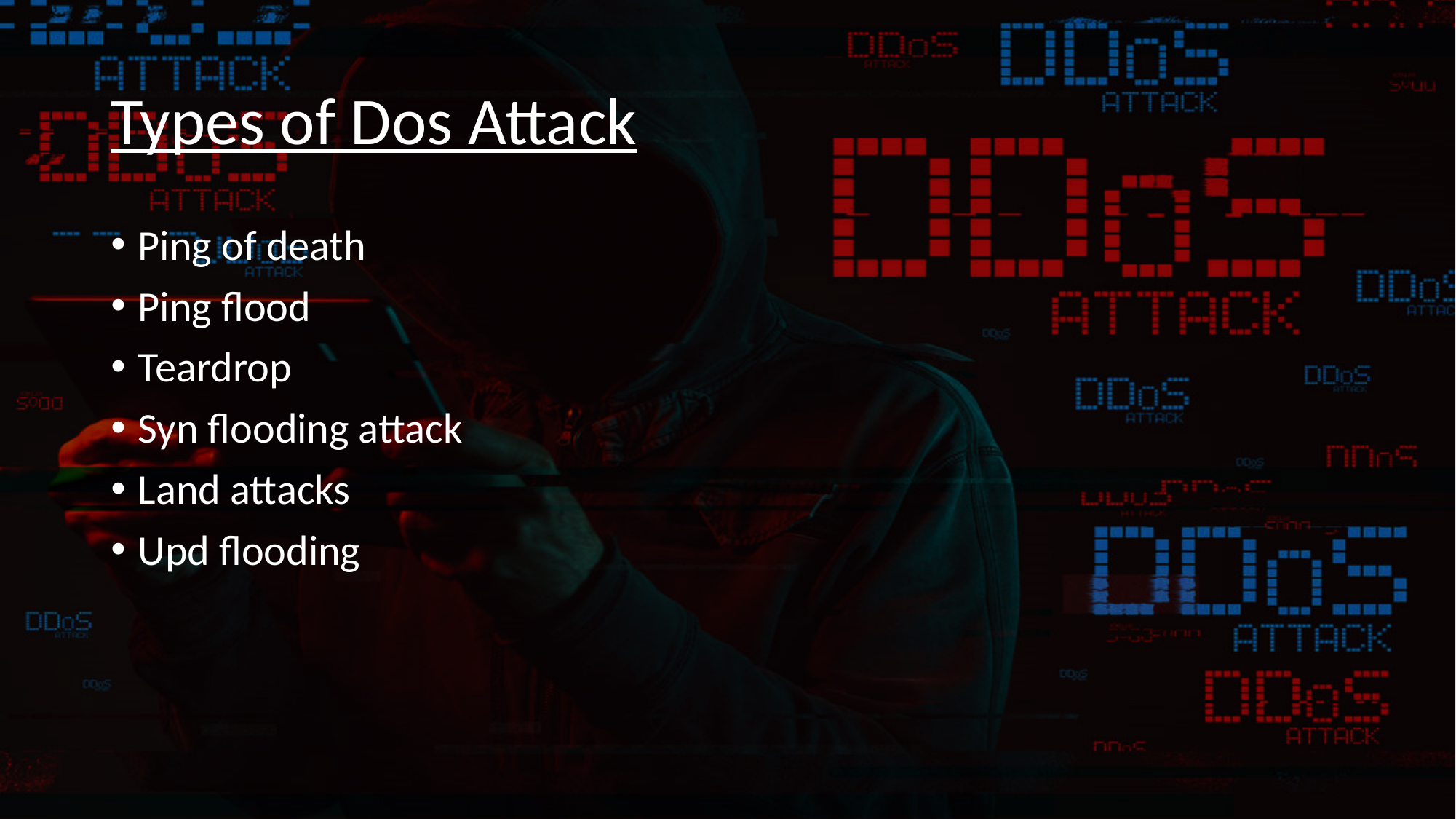

# Types of Dos Attack
Ping of death
Ping flood
Teardrop
Syn flooding attack
Land attacks
Upd flooding